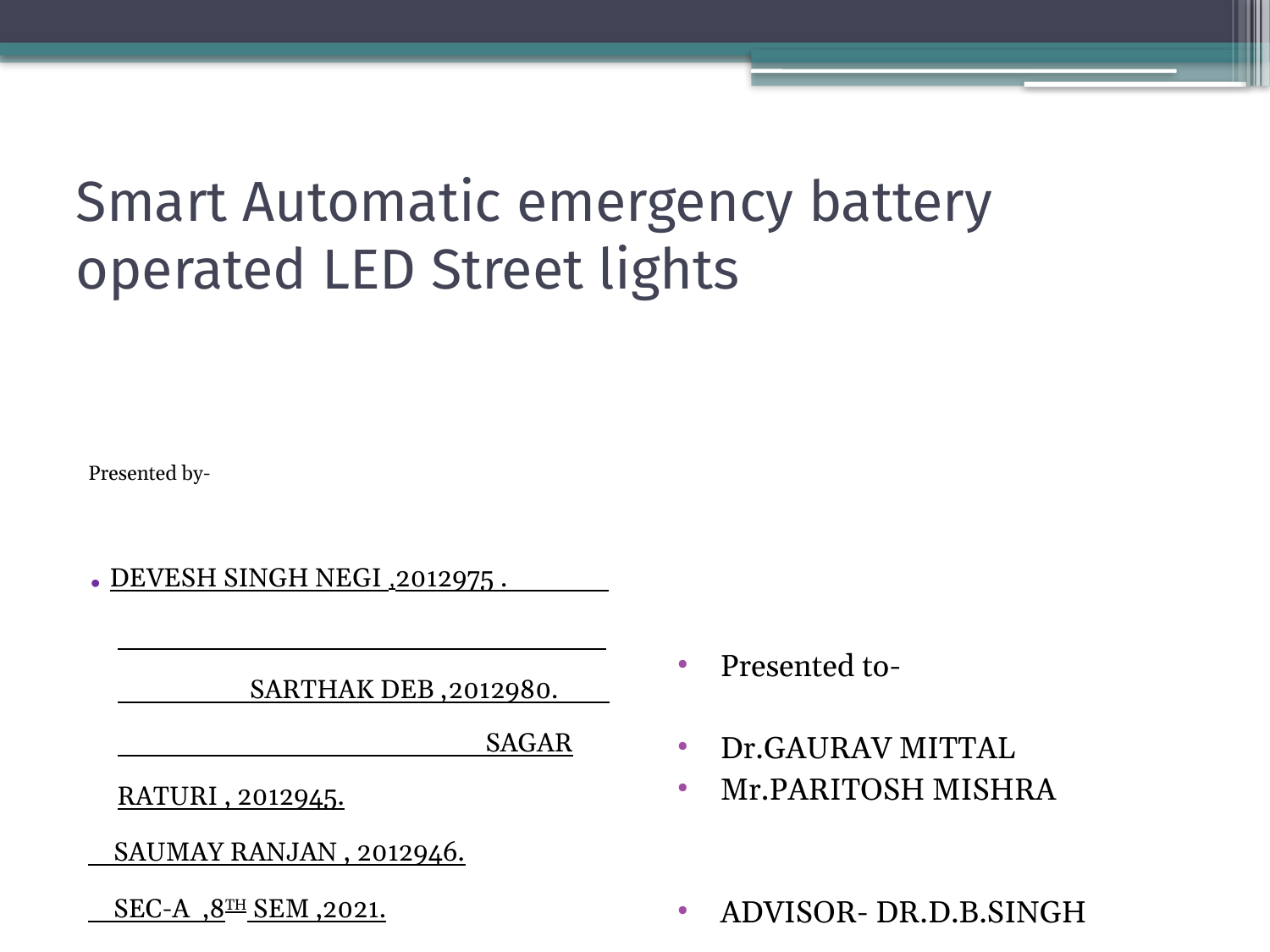

# Smart Automatic emergency battery operated LED Street lights

Presented by-
. DEVESH SINGH NEGI ,2012975 .                                                                                                                    SARTHAK DEB ,2012980.                                                                   SAGAR RATURI , 2012945.
    SAUMAY RANJAN , 2012946.
    SEC-A  ,8TH SEM ,2021.

Presented to-

Dr.GAURAV MITTAL
Mr.PARITOSH MISHRA

ADVISOR- DR.D.B.SINGH